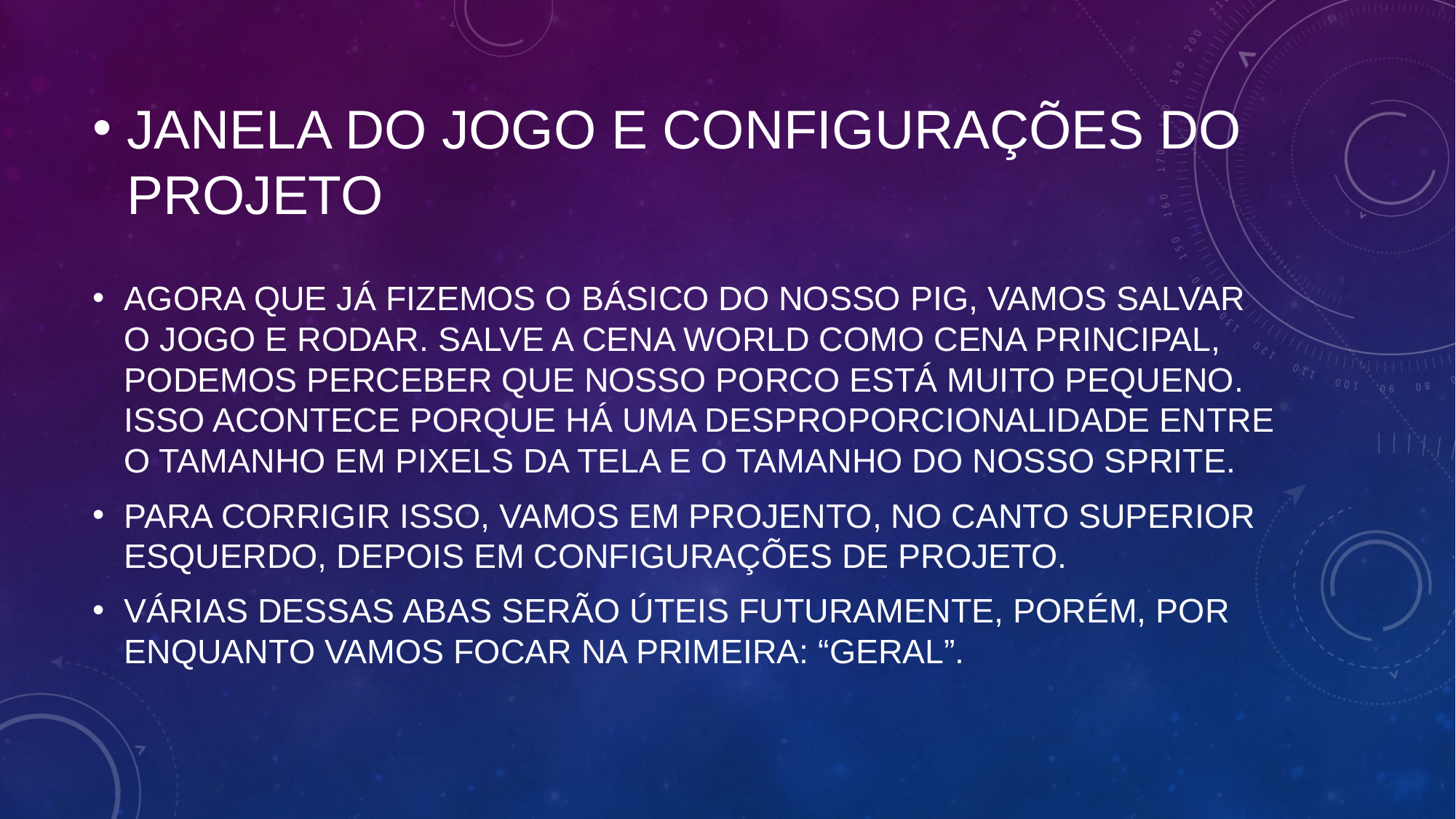

JANELA DO JOGO E CONFIGURAÇÕES DO PROJETO
AGORA QUE JÁ FIZEMOS O BÁSICO DO NOSSO PIG, VAMOS SALVAR O JOGO E RODAR. SALVE A CENA WORLD COMO CENA PRINCIPAL, PODEMOS PERCEBER QUE NOSSO PORCO ESTÁ MUITO PEQUENO. ISSO ACONTECE PORQUE HÁ UMA DESPROPORCIONALIDADE ENTRE O TAMANHO EM PIXELS DA TELA E O TAMANHO DO NOSSO SPRITE.
PARA CORRIGIR ISSO, VAMOS EM PROJENTO, NO CANTO SUPERIOR ESQUERDO, DEPOIS EM CONFIGURAÇÕES DE PROJETO.
VÁRIAS DESSAS ABAS SERÃO ÚTEIS FUTURAMENTE, PORÉM, POR ENQUANTO VAMOS FOCAR NA PRIMEIRA: “GERAL”.